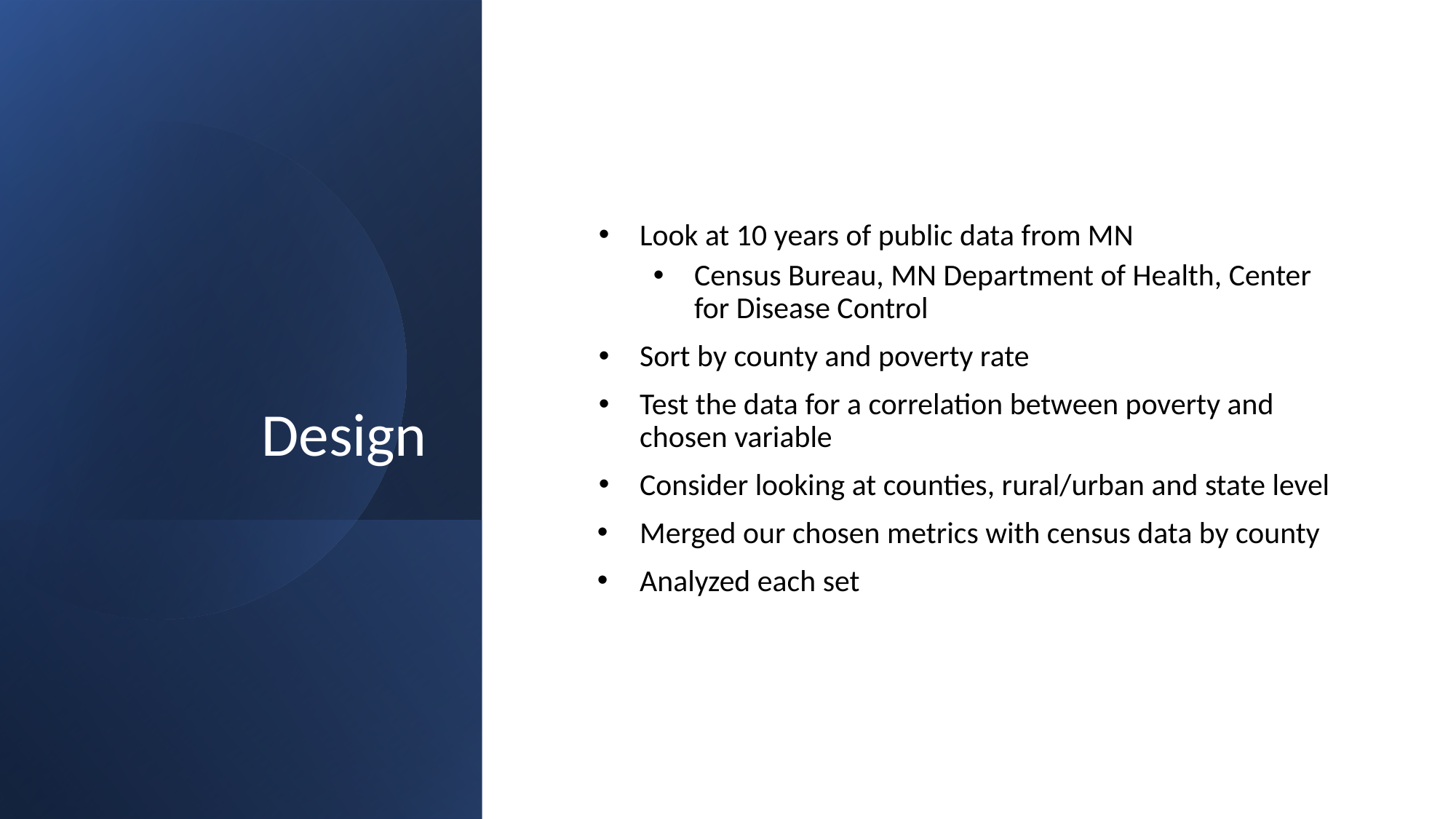

# Design
Look at 10 years of public data from MN
Census Bureau, MN Department of Health, Center for Disease Control
Sort by county and poverty rate
Test the data for a correlation between poverty and chosen variable
Consider looking at counties, rural/urban and state level
Merged our chosen metrics with census data by county
Analyzed each set